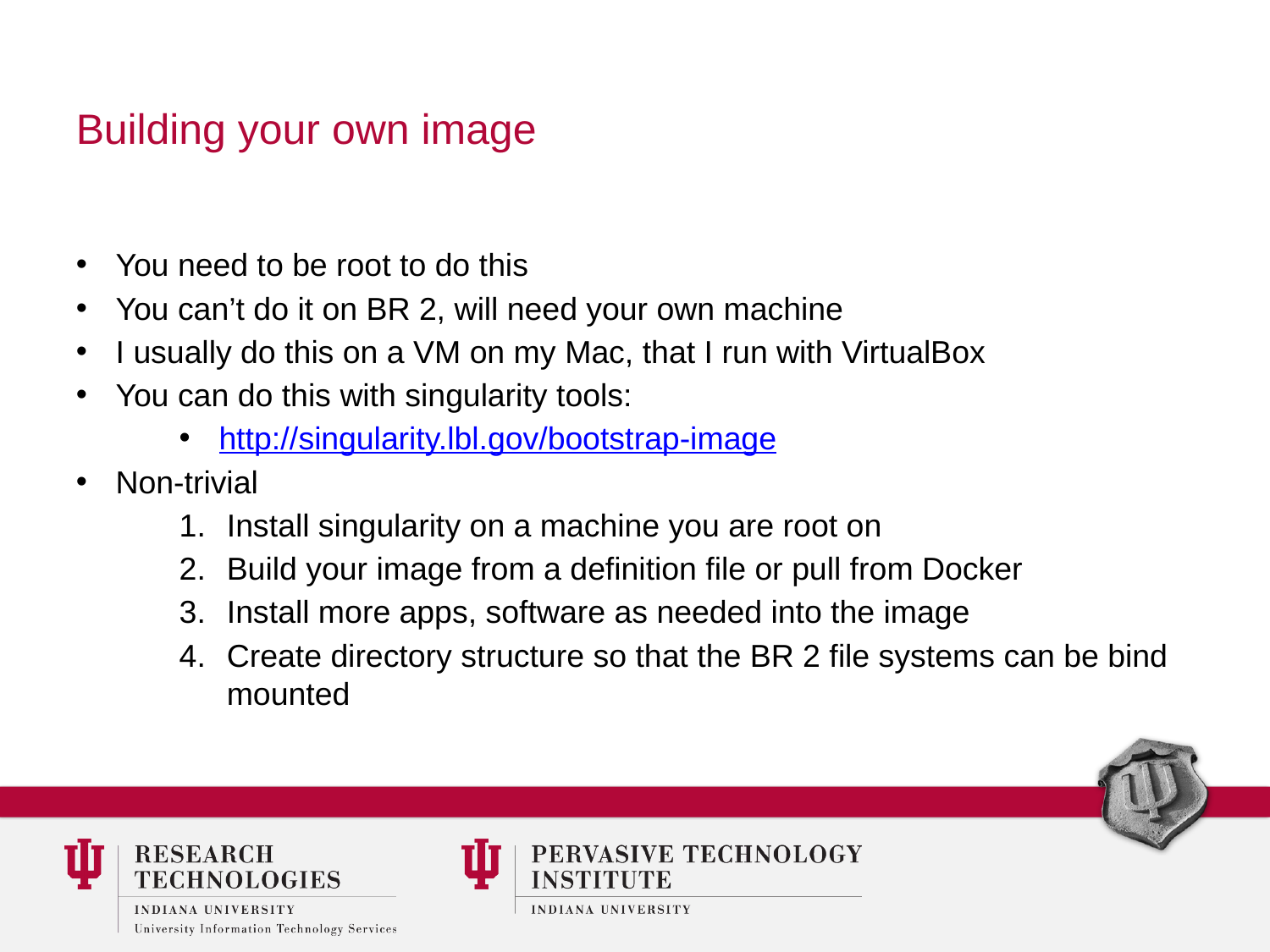

# Building your own image
You need to be root to do this
You can’t do it on BR 2, will need your own machine
I usually do this on a VM on my Mac, that I run with VirtualBox
You can do this with singularity tools:
http://singularity.lbl.gov/bootstrap-image
Non-trivial
Install singularity on a machine you are root on
Build your image from a definition file or pull from Docker
Install more apps, software as needed into the image
Create directory structure so that the BR 2 file systems can be bind mounted